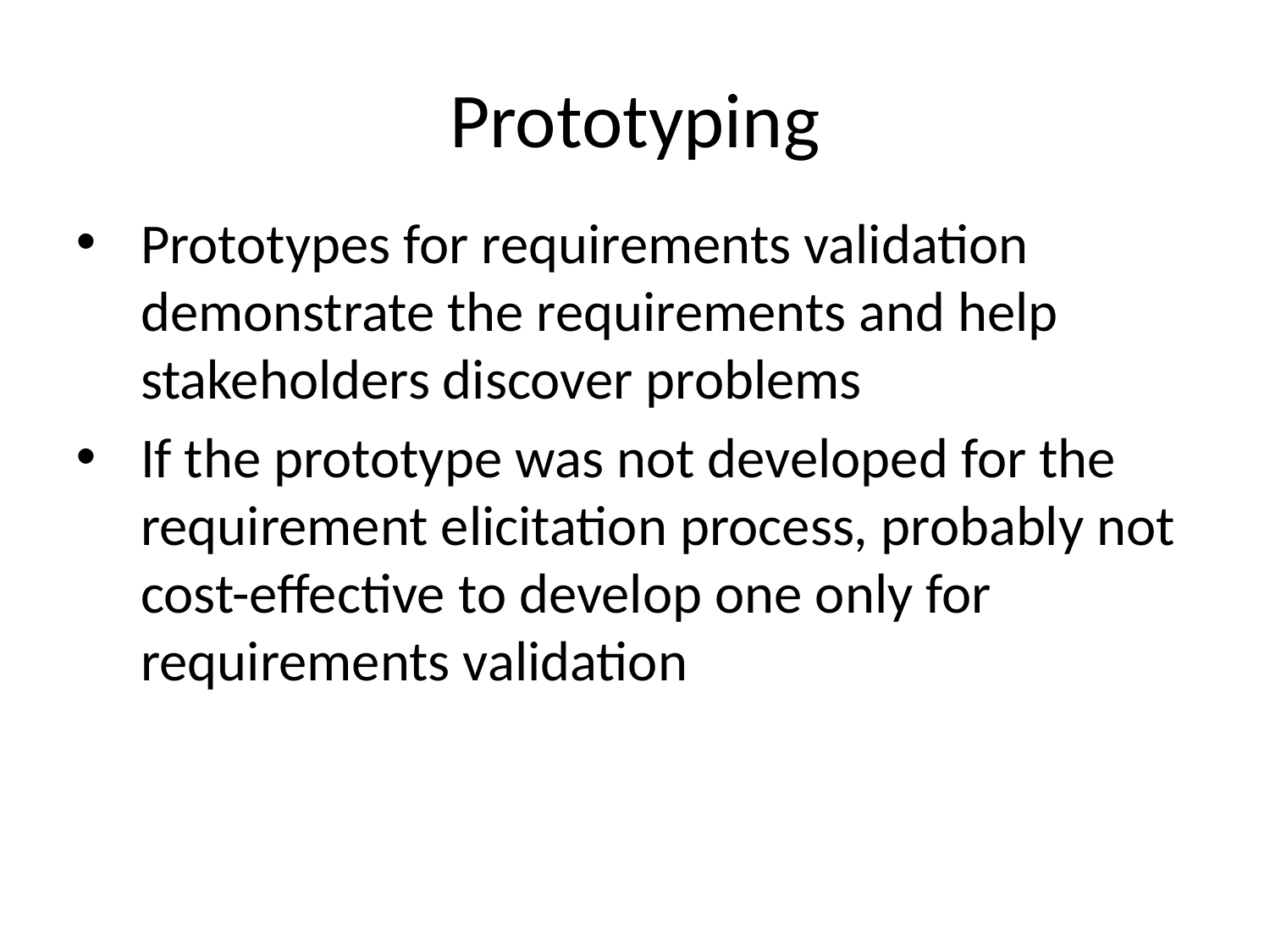

# Prototyping
Prototypes for requirements validation demonstrate the requirements and help stakeholders discover problems
If the prototype was not developed for the requirement elicitation process, probably not cost-effective to develop one only for requirements validation